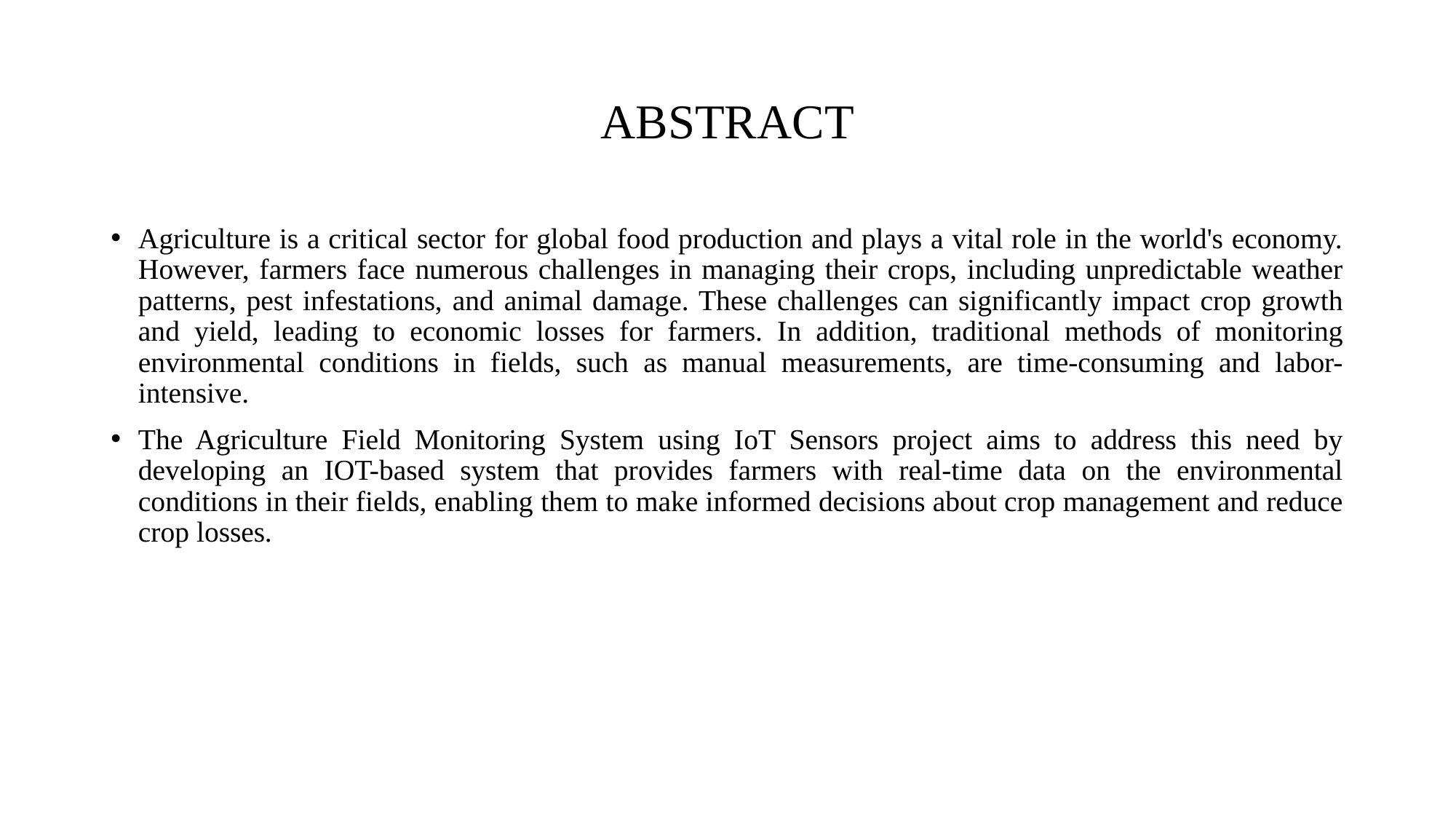

# ABSTRACT
Agriculture is a critical sector for global food production and plays a vital role in the world's economy. However, farmers face numerous challenges in managing their crops, including unpredictable weather patterns, pest infestations, and animal damage. These challenges can significantly impact crop growth and yield, leading to economic losses for farmers. In addition, traditional methods of monitoring environmental conditions in fields, such as manual measurements, are time-consuming and labor-intensive.
The Agriculture Field Monitoring System using IoT Sensors project aims to address this need by developing an IOT-based system that provides farmers with real-time data on the environmental conditions in their fields, enabling them to make informed decisions about crop management and reduce crop losses.